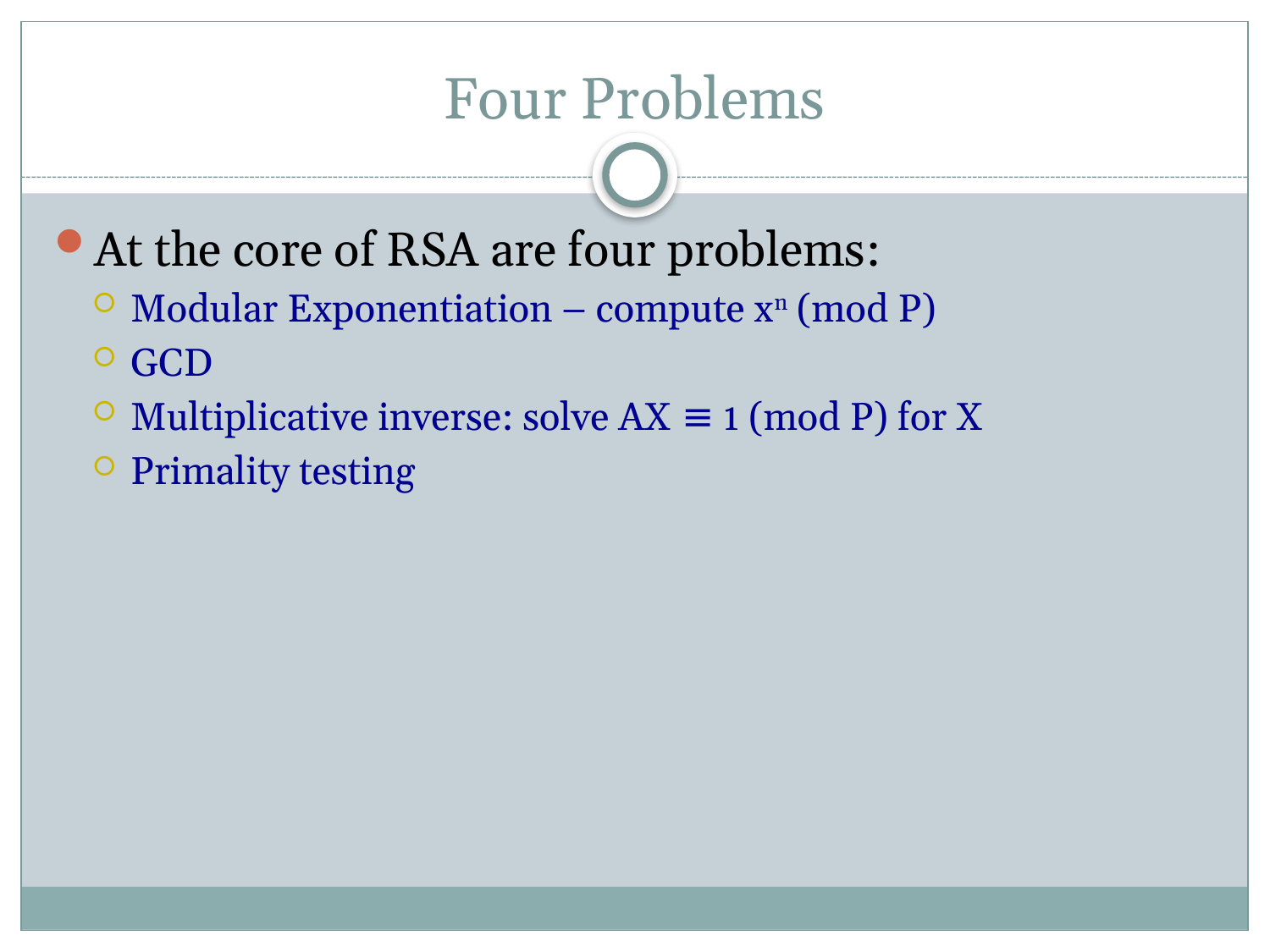

# Four Problems
At the core of RSA are four problems:
Modular Exponentiation – compute xn (mod P)
GCD
Multiplicative inverse: solve AX ≡ 1 (mod P) for X
Primality testing